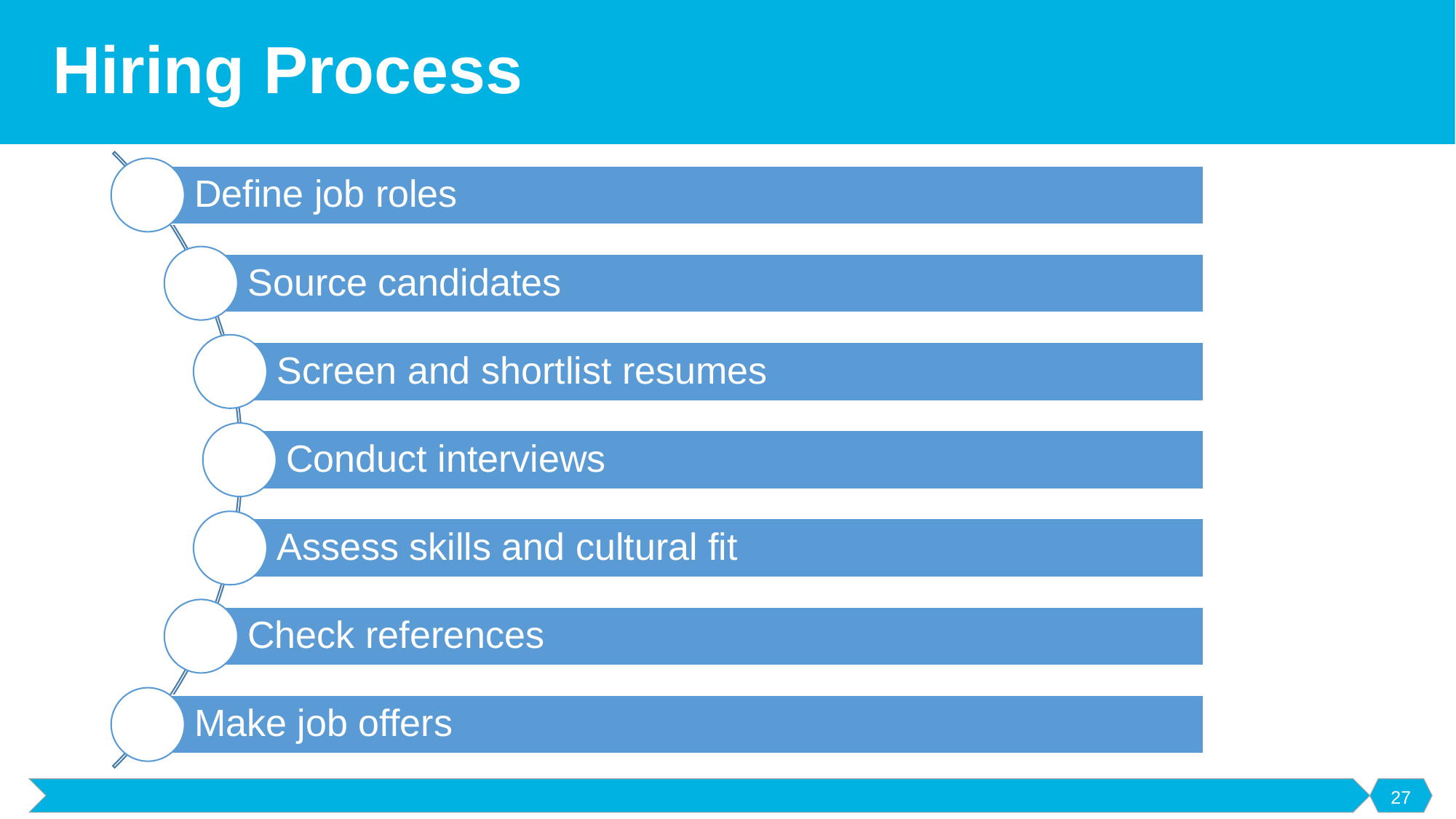

# Hiring Process
Define job roles
Source candidates
Screen and shortlist resumes
Conduct interviews
Assess skills and cultural fit
Check references
Make job offers
27